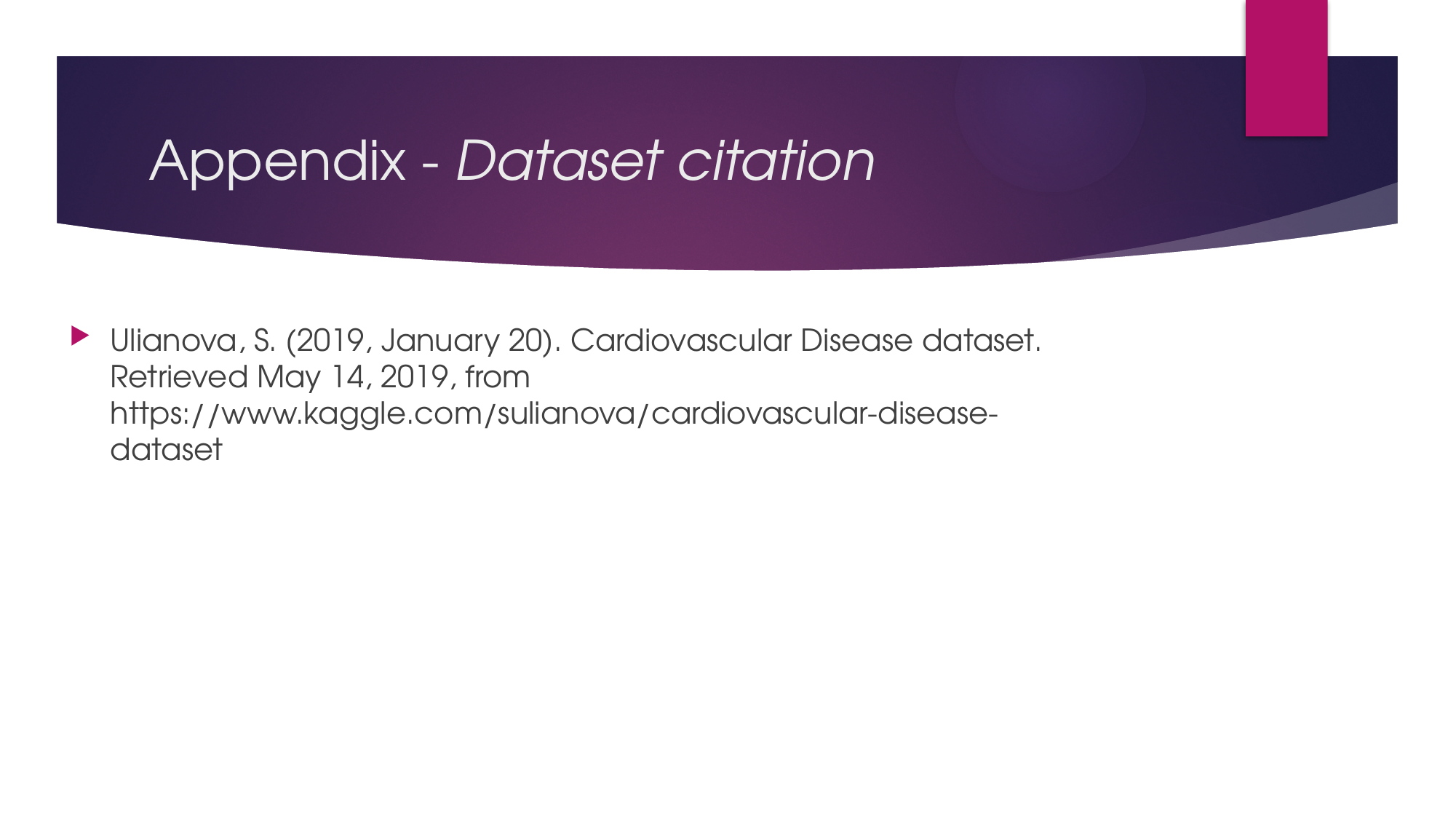

# Appendix - Dataset citation
Ulianova, S. (2019, January 20). Cardiovascular Disease dataset. Retrieved May 14, 2019, from https://www.kaggle.com/sulianova/cardiovascular-disease-dataset